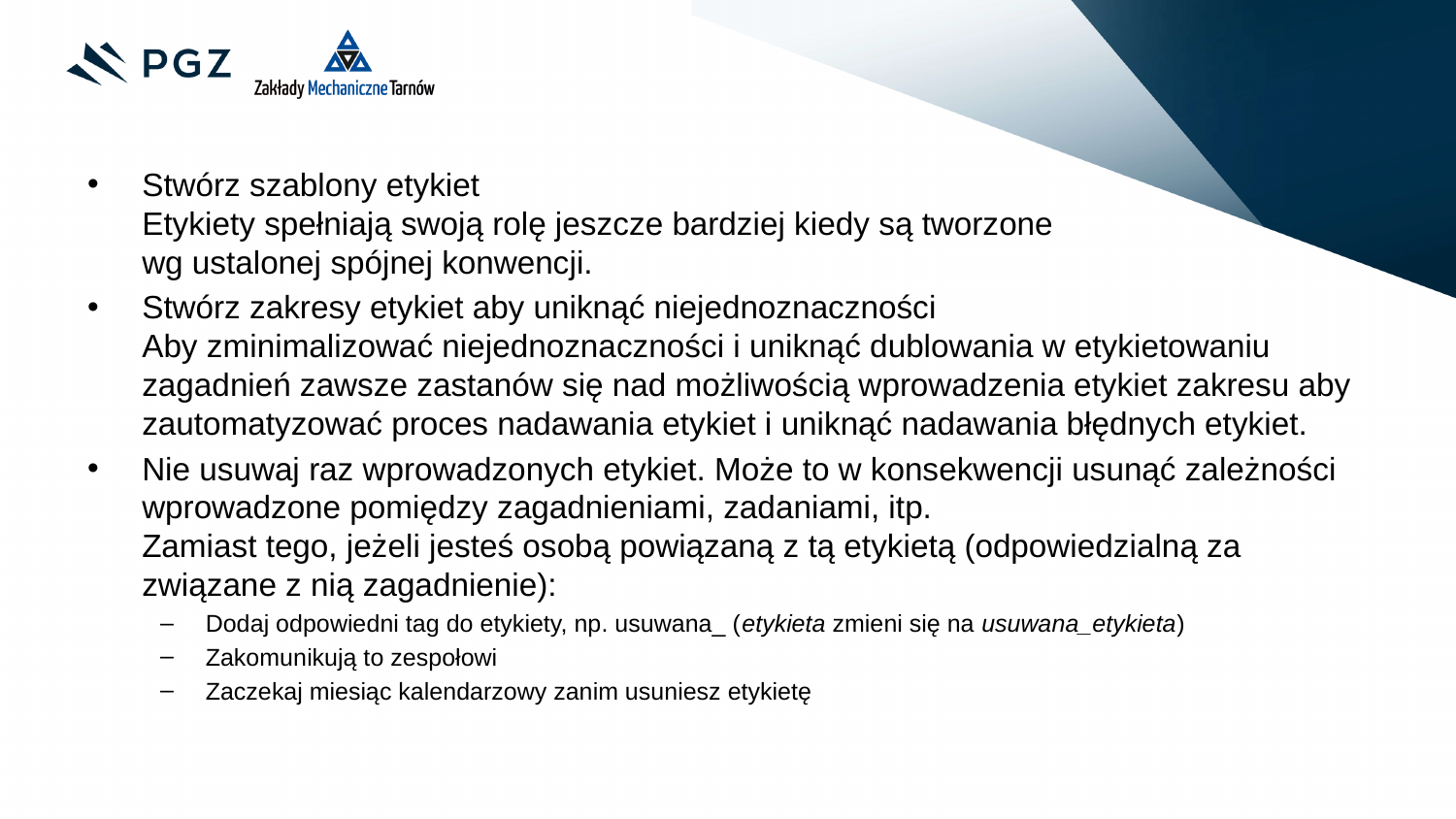

Stwórz szablony etykiet
Etykiety spełniają swoją rolę jeszcze bardziej kiedy są tworzone
wg ustalonej spójnej konwencji.
Stwórz zakresy etykiet aby uniknąć niejednoznaczności
Aby zminimalizować niejednoznaczności i uniknąć dublowania w etykietowaniu zagadnień zawsze zastanów się nad możliwością wprowadzenia etykiet zakresu aby zautomatyzować proces nadawania etykiet i uniknąć nadawania błędnych etykiet.
Nie usuwaj raz wprowadzonych etykiet. Może to w konsekwencji usunąć zależności wprowadzone pomiędzy zagadnieniami, zadaniami, itp.
Zamiast tego, jeżeli jesteś osobą powiązaną z tą etykietą (odpowiedzialną za związane z nią zagadnienie):
Dodaj odpowiedni tag do etykiety, np. usuwana_ (etykieta zmieni się na usuwana_etykieta)
Zakomunikują to zespołowi
Zaczekaj miesiąc kalendarzowy zanim usuniesz etykietę